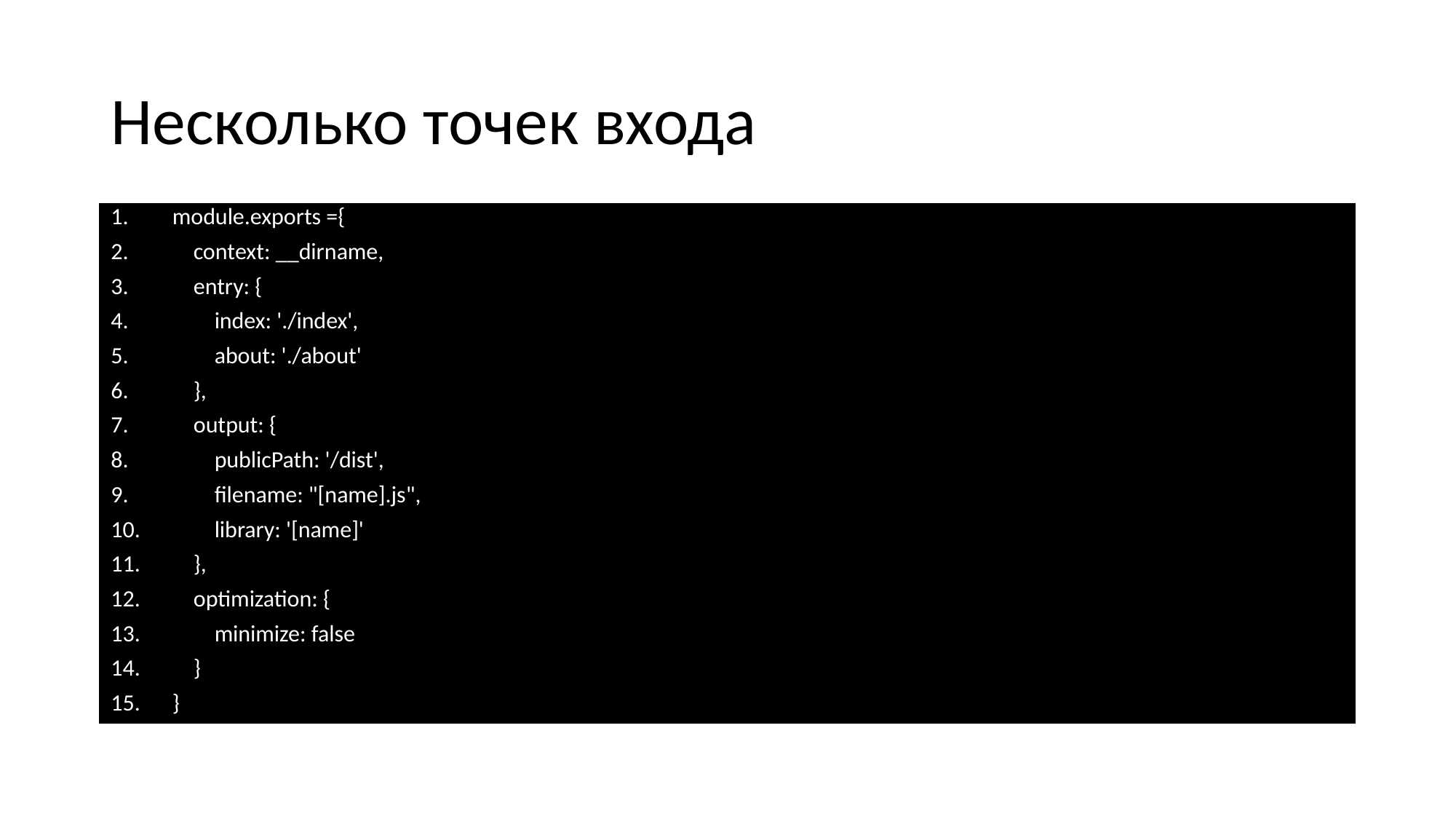

# Несколько точек входа
module.exports ={
    context: __dirname,
    entry: {
        index: './index',
        about: './about'
    },
    output: {
        publicPath: '/dist',
        filename: "[name].js",
        library: '[name]'
    },
    optimization: {
        minimize: false
    }
}